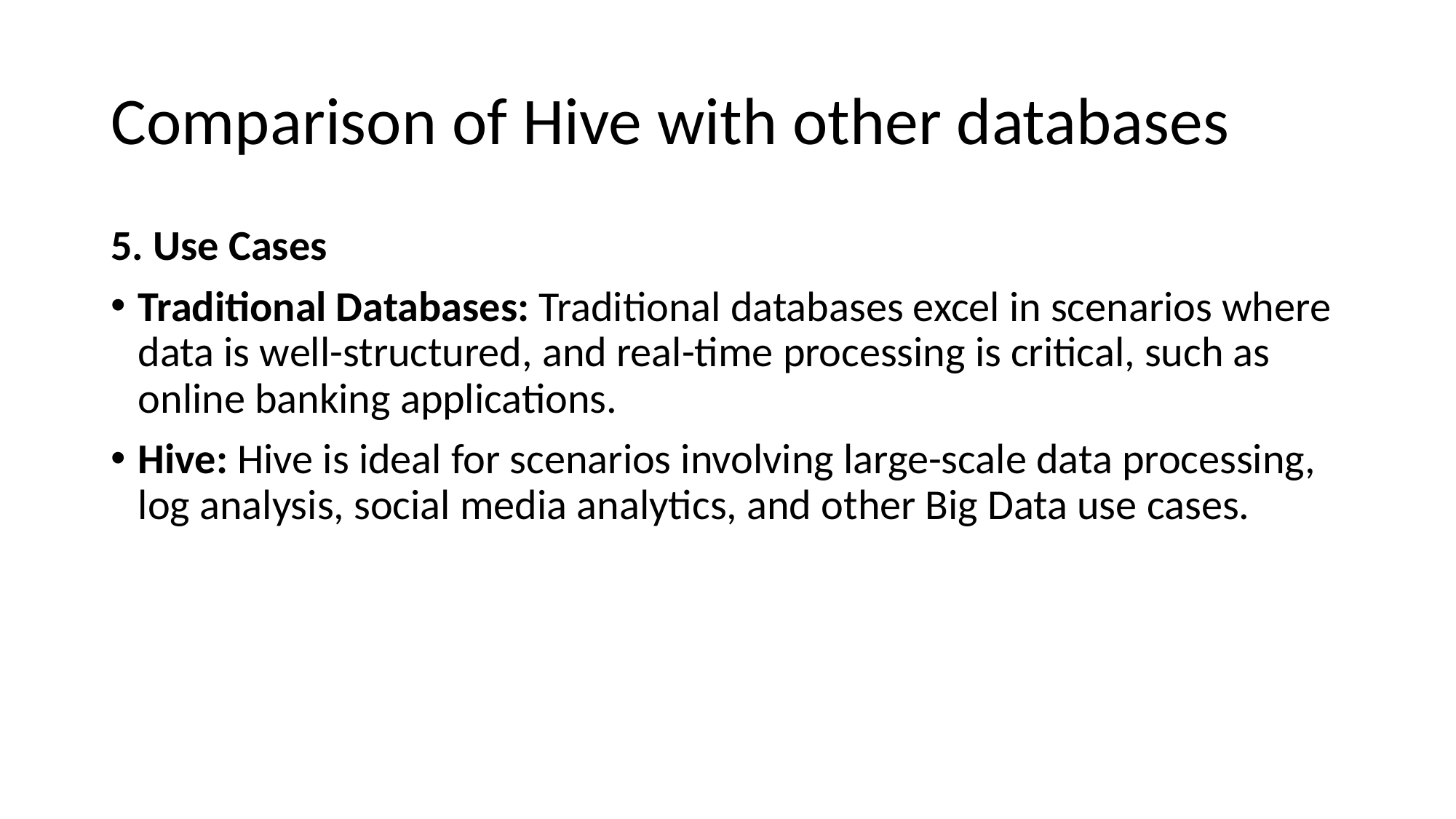

# Comparison of Hive with other databases
5. Use Cases
Traditional Databases: Traditional databases excel in scenarios where data is well-structured, and real-time processing is critical, such as online banking applications.
Hive: Hive is ideal for scenarios involving large-scale data processing, log analysis, social media analytics, and other Big Data use cases.